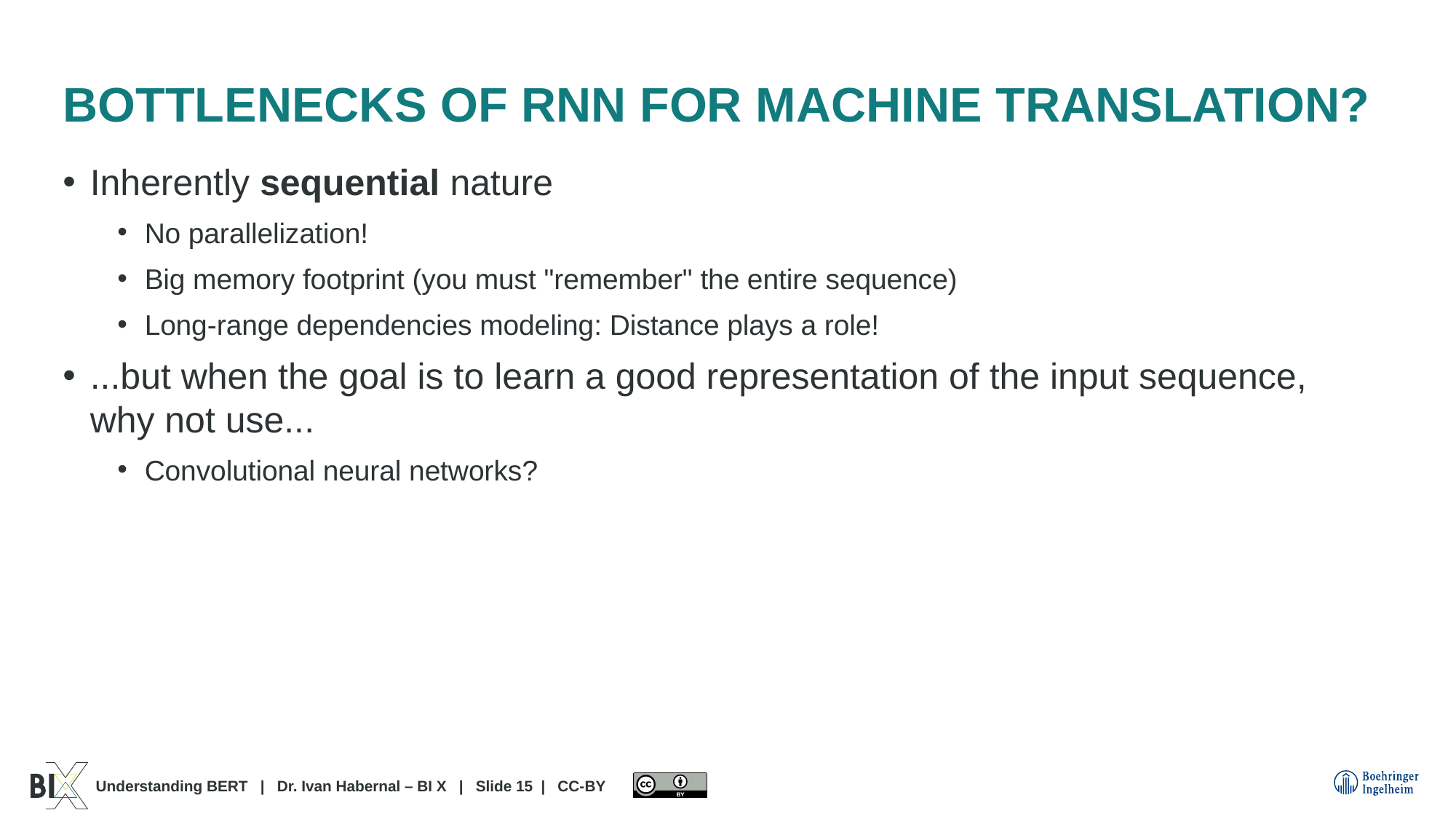

# Bottlenecks of RNN for machine translation?
Inherently sequential nature
No parallelization!
Big memory footprint (you must "remember" the entire sequence)
Long-range dependencies modeling: Distance plays a role!
...but when the goal is to learn a good representation of the input sequence, why not use...
Convolutional neural networks?